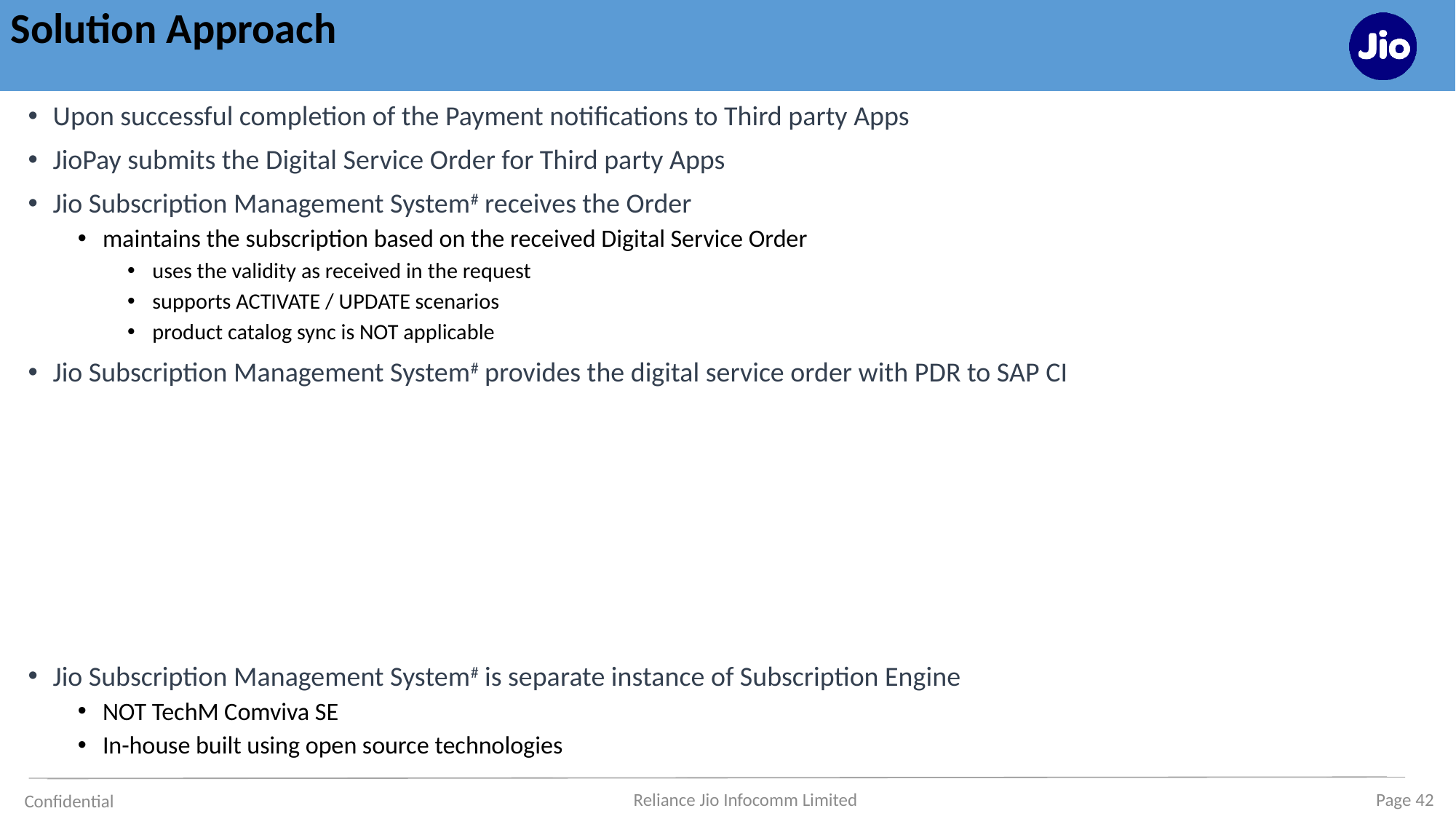

# Solution Approach
Upon successful completion of the Payment notifications to Third party Apps
JioPay submits the Digital Service Order for Third party Apps
Jio Subscription Management System# receives the Order
maintains the subscription based on the received Digital Service Order
uses the validity as received in the request
supports ACTIVATE / UPDATE scenarios
product catalog sync is NOT applicable
Jio Subscription Management System# provides the digital service order with PDR to SAP CI

Jio Subscription Management System# is separate instance of Subscription Engine
NOT TechM Comviva SE
In-house built using open source technologies